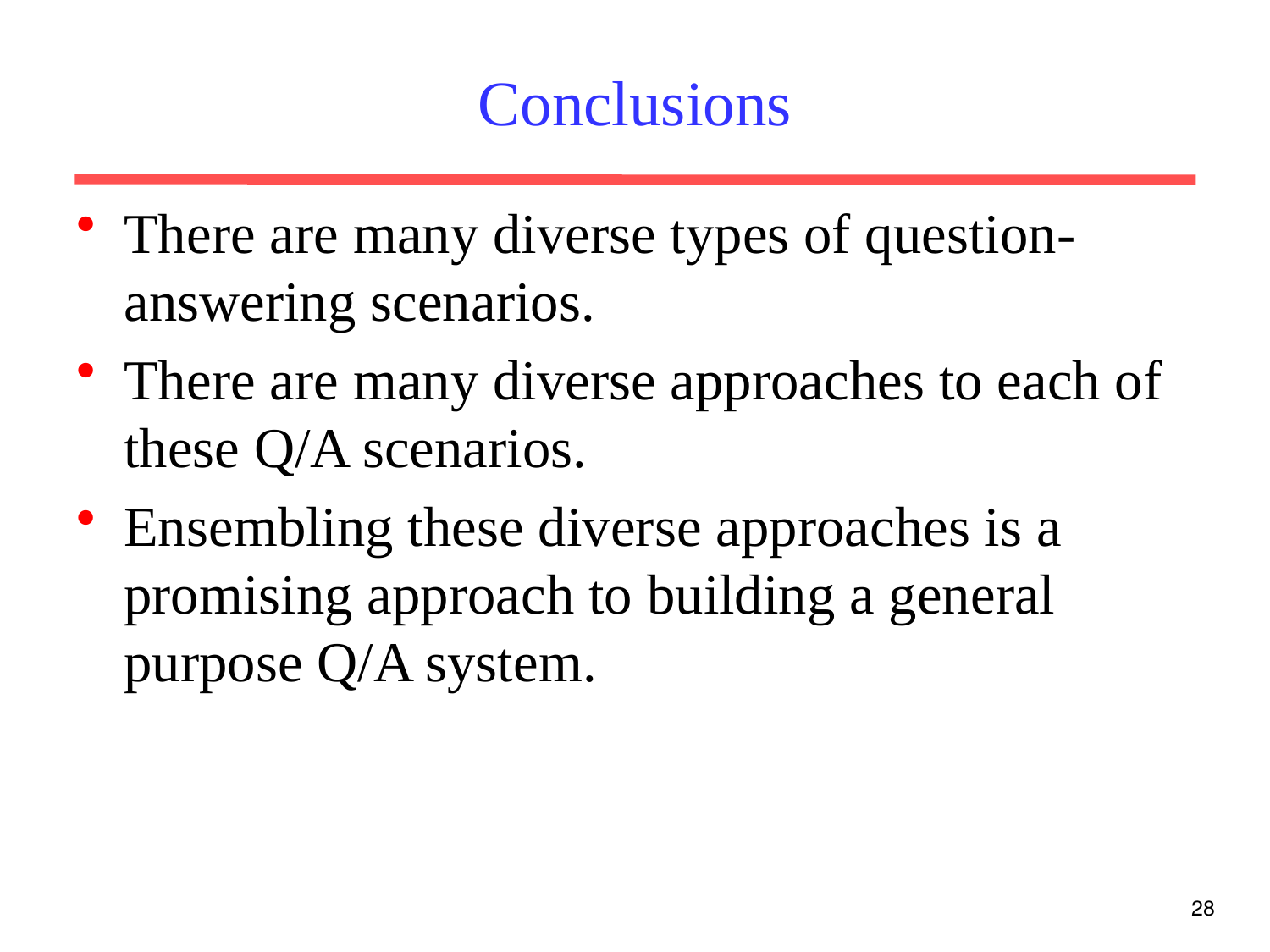

# Conclusions
There are many diverse types of question-answering scenarios.
There are many diverse approaches to each of these Q/A scenarios.
Ensembling these diverse approaches is a promising approach to building a general purpose Q/A system.
28